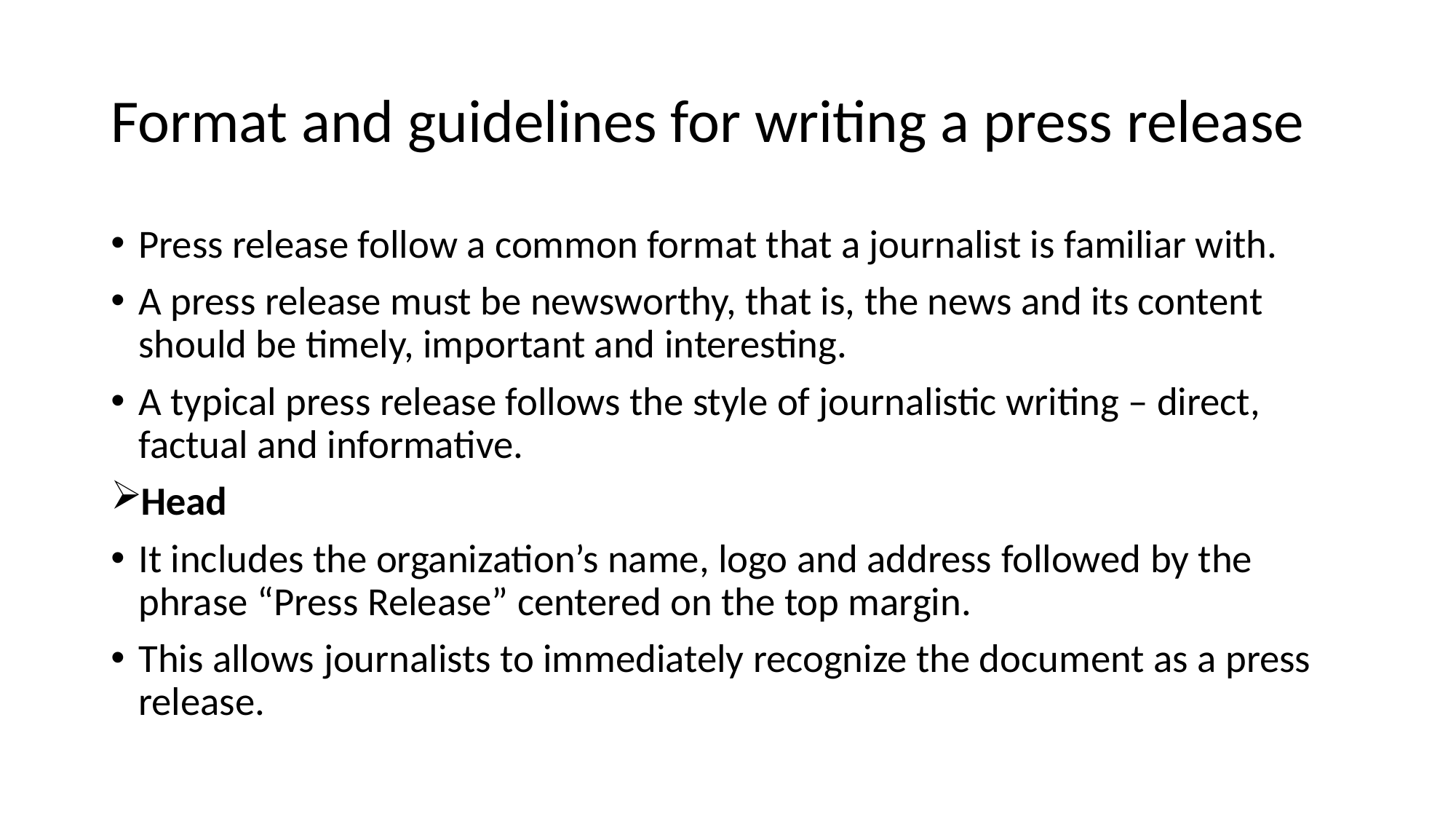

# Format and guidelines for writing a press release
Press release follow a common format that a journalist is familiar with.
A press release must be newsworthy, that is, the news and its content should be timely, important and interesting.
A typical press release follows the style of journalistic writing – direct, factual and informative.
Head
It includes the organization’s name, logo and address followed by the phrase “Press Release” centered on the top margin.
This allows journalists to immediately recognize the document as a press release.